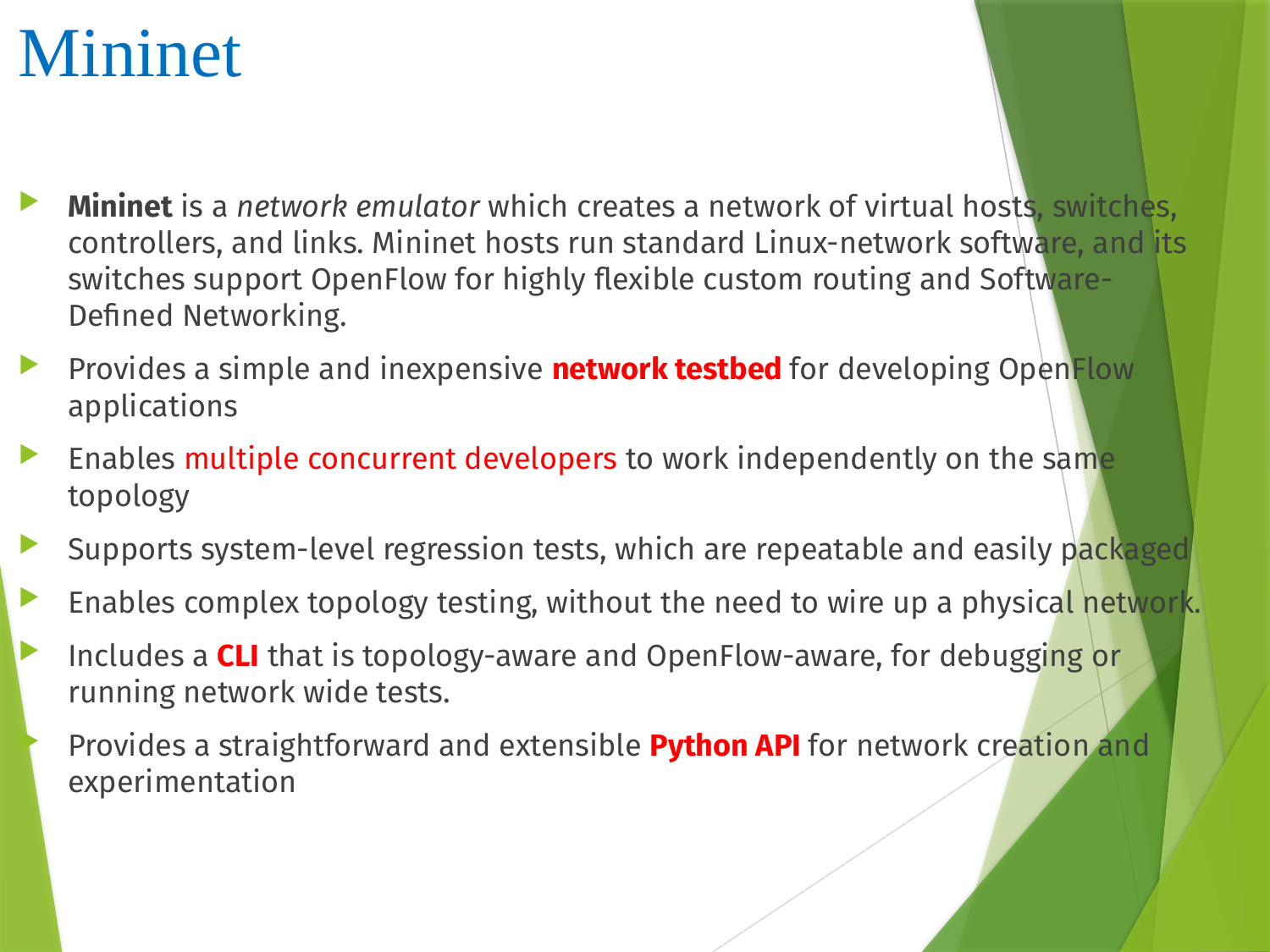

Mininet
Mininet is a network emulator which creates a network of virtual hosts, switches, controllers, and links. Mininet hosts run standard Linux-network software, and its switches support OpenFlow for highly flexible custom routing and Software-Defined Networking.
Provides a simple and inexpensive network testbed for developing OpenFlow applications
Enables multiple concurrent developers to work independently on the same topology
Supports system-level regression tests, which are repeatable and easily packaged
Enables complex topology testing, without the need to wire up a physical network.
Includes a CLI that is topology-aware and OpenFlow-aware, for debugging or running network wide tests.
Provides a straightforward and extensible Python API for network creation and experimentation